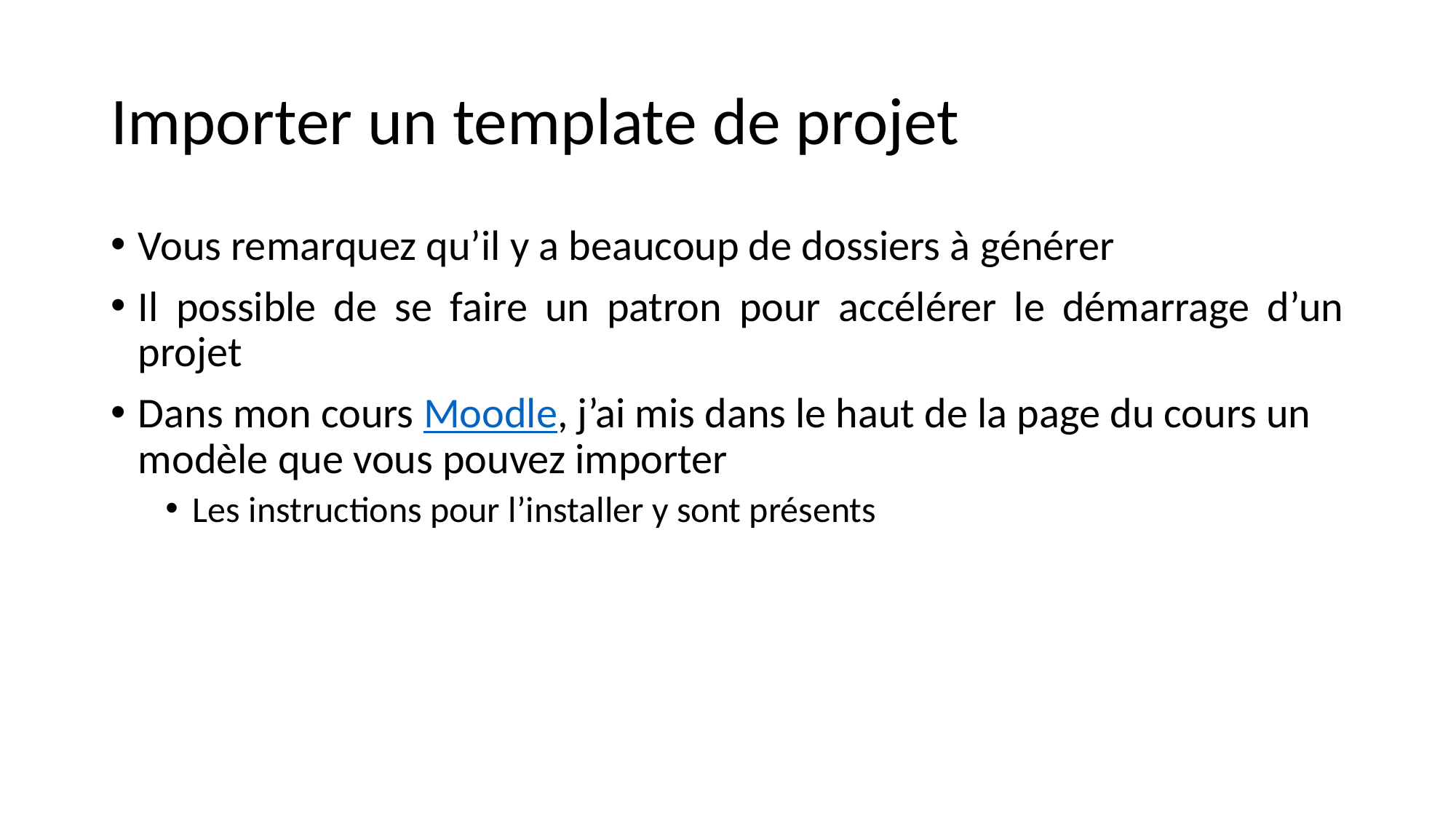

# Importer un template de projet
Vous remarquez qu’il y a beaucoup de dossiers à générer
Il possible de se faire un patron pour accélérer le démarrage d’un projet
Dans mon cours Moodle, j’ai mis dans le haut de la page du cours un modèle que vous pouvez importer
Les instructions pour l’installer y sont présents